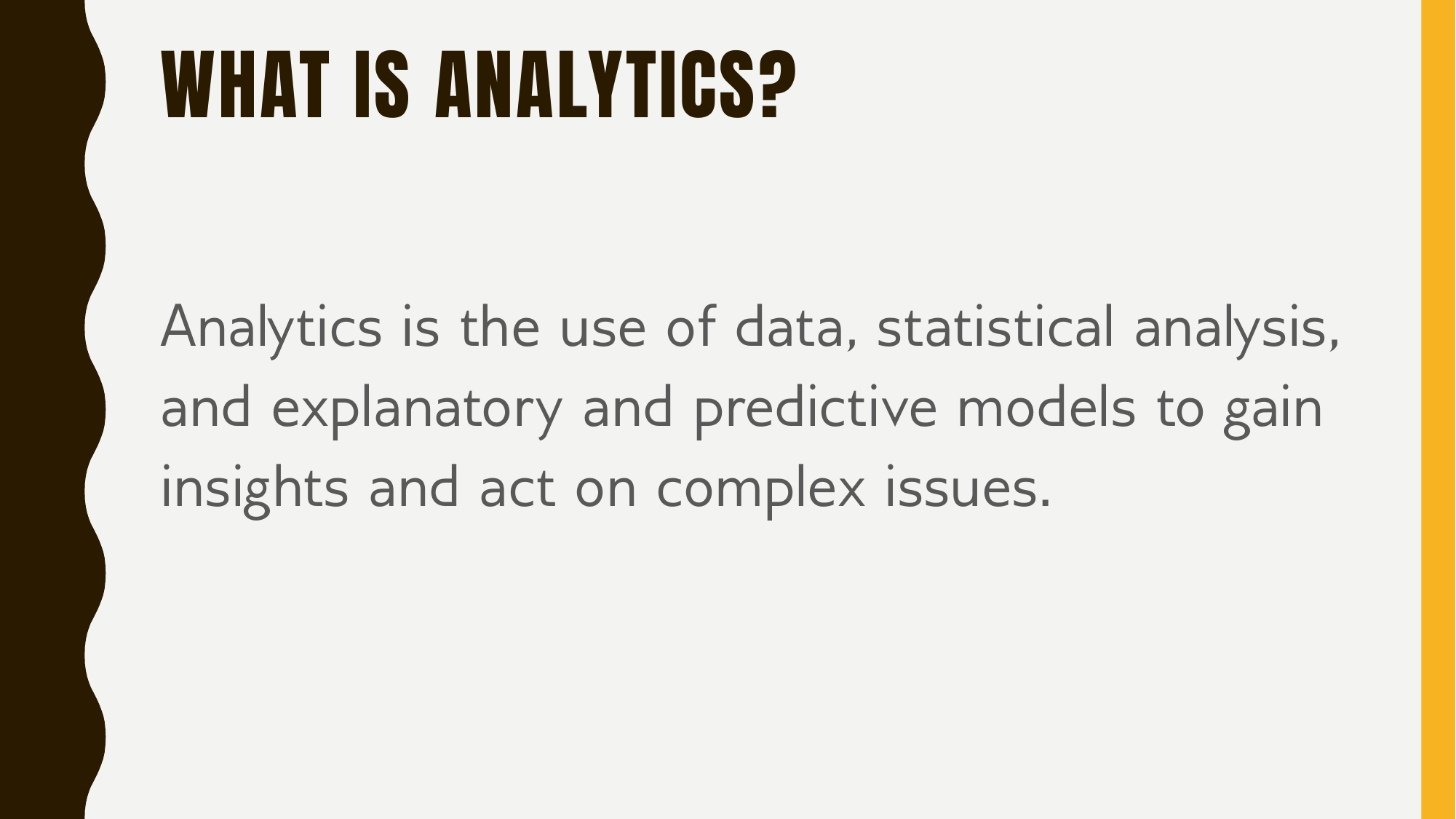

# WHAT IS ANALYTICS?
Analytics is the use of data, statistical analysis, and explanatory and predictive models to gain insights and act on complex issues.